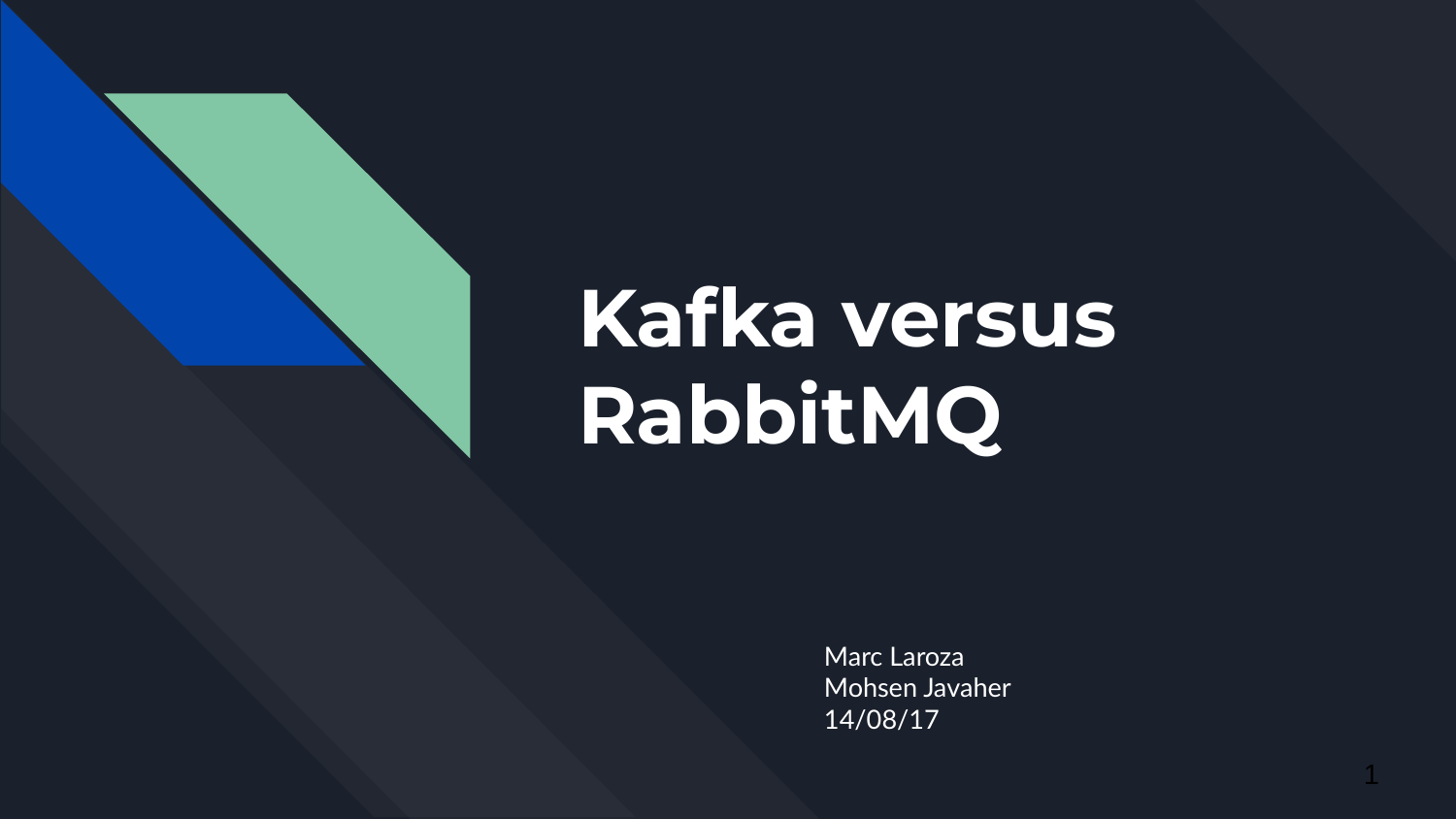

# Kafka versus RabbitMQ
Marc Laroza
Mohsen Javaher
14/08/17
1